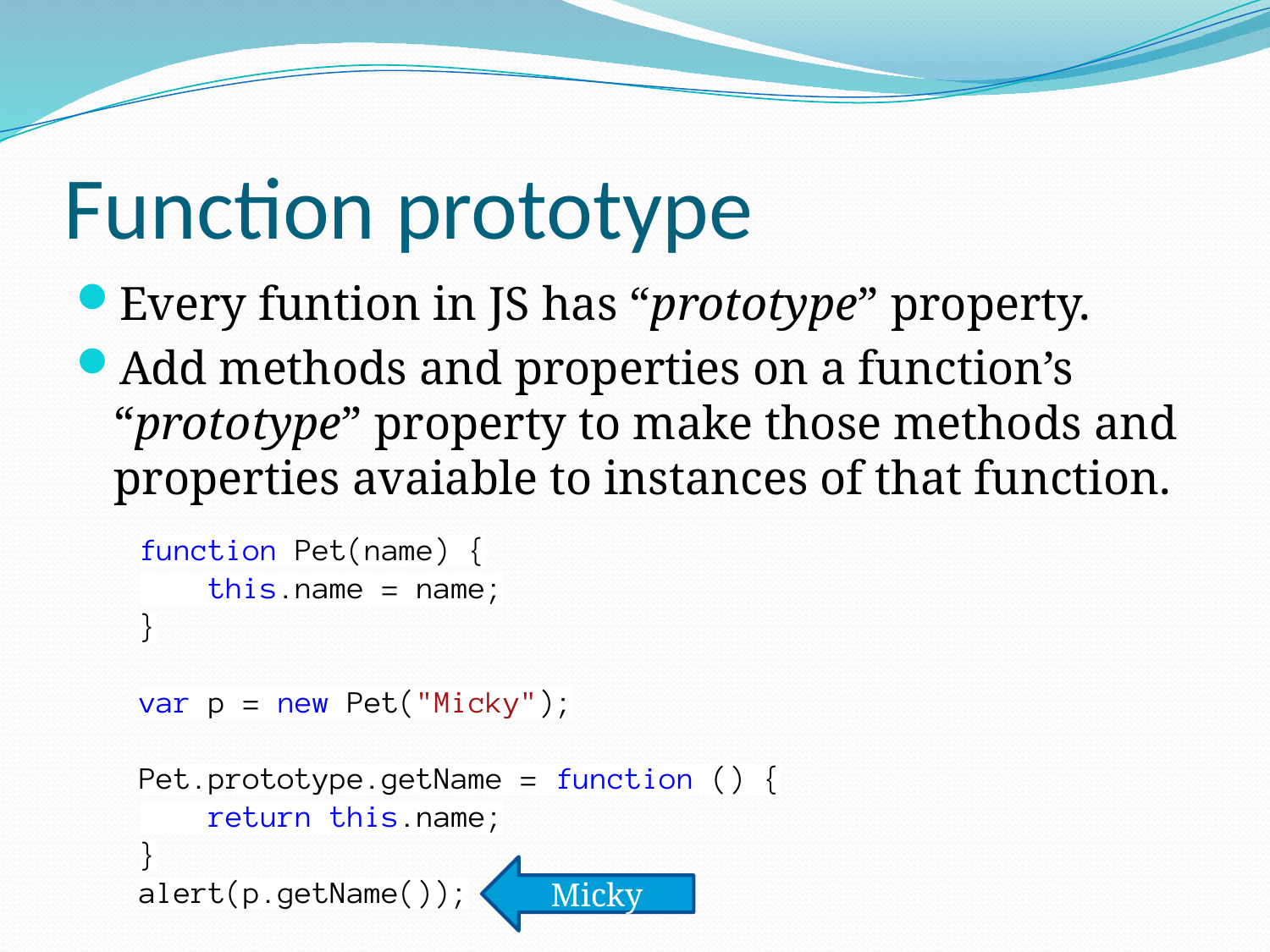

# Function prototype
Every funtion in JS has “prototype” property.
Add methods and properties on a function’s “prototype” property to make those methods and properties avaiable to instances of that function.
function Pet(name) {
    this.name = name;
}

var p = new Pet("Micky");

Pet.prototype.getName = function () {
    return this.name;
}
alert(p.getName());
Micky